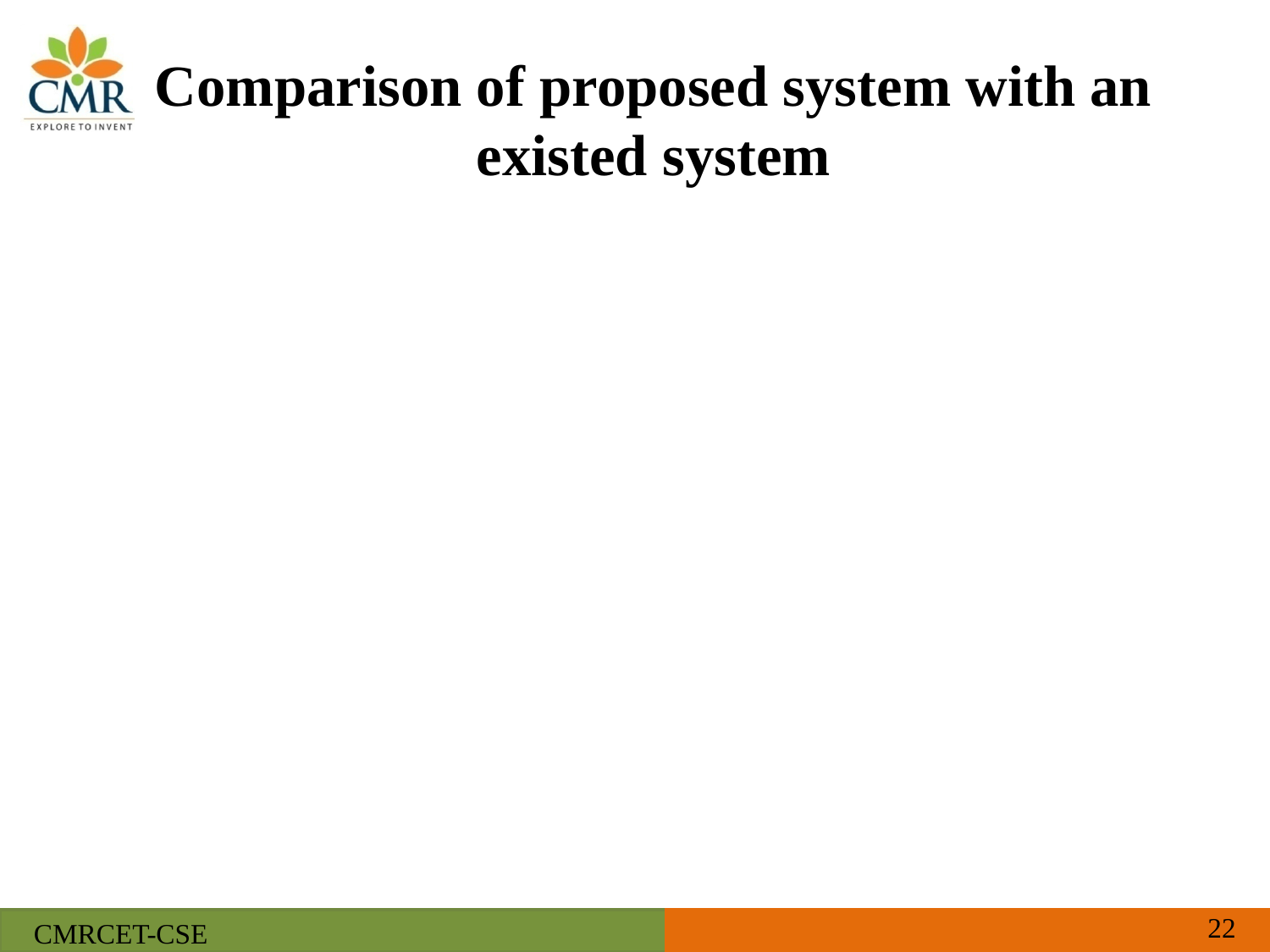

# Comparison of proposed system with an existed system
22
CMRCET-CSE